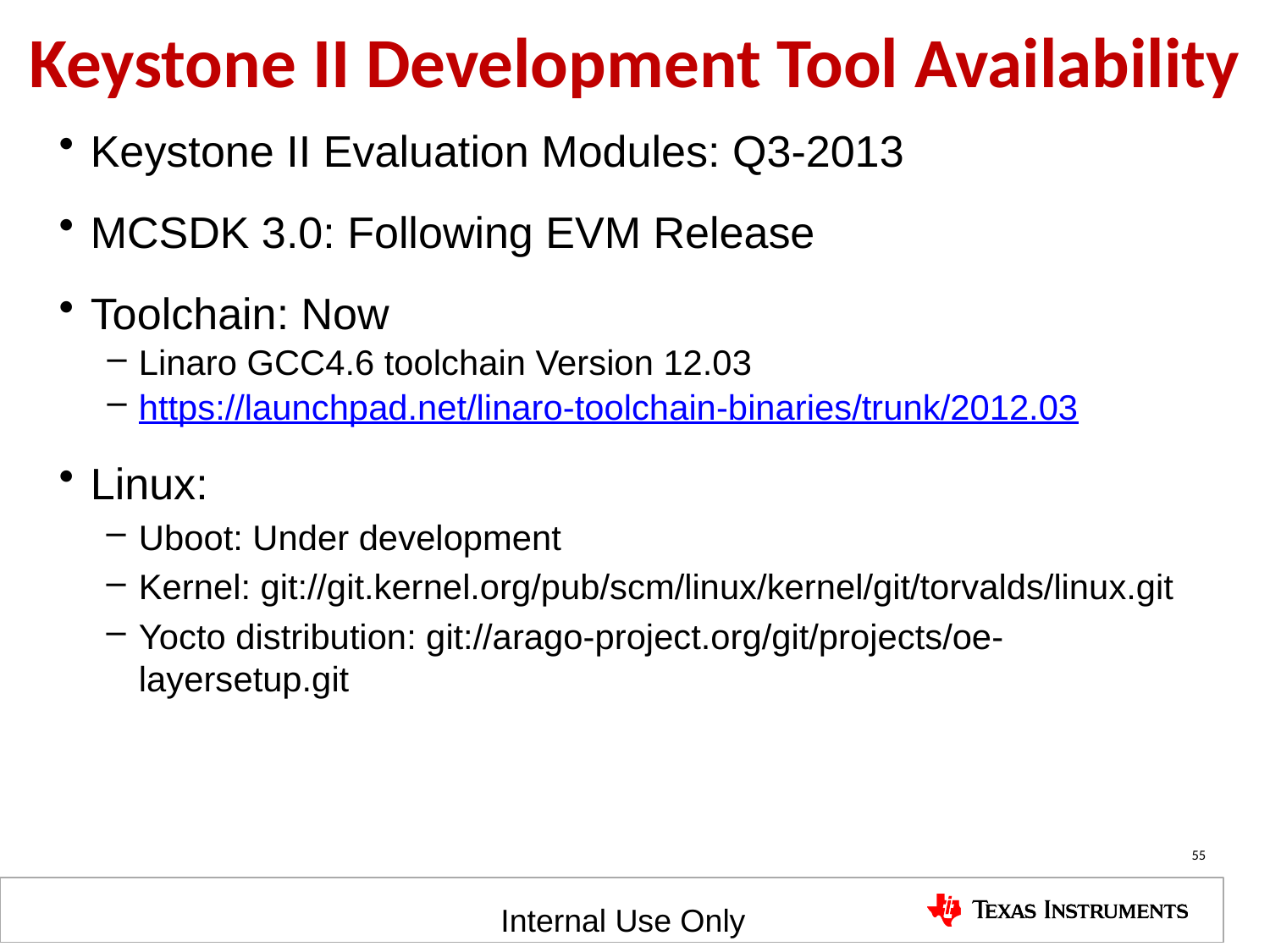

Keystone II Development Tool Availability
Keystone II Evaluation Modules: Q3-2013
MCSDK 3.0: Following EVM Release
Toolchain: Now
Linaro GCC4.6 toolchain Version 12.03
https://launchpad.net/linaro-toolchain-binaries/trunk/2012.03
Linux:
Uboot: Under development
Kernel: git://git.kernel.org/pub/scm/linux/kernel/git/torvalds/linux.git
Yocto distribution: git://arago-project.org/git/projects/oe-layersetup.git

55
Internal Use Only